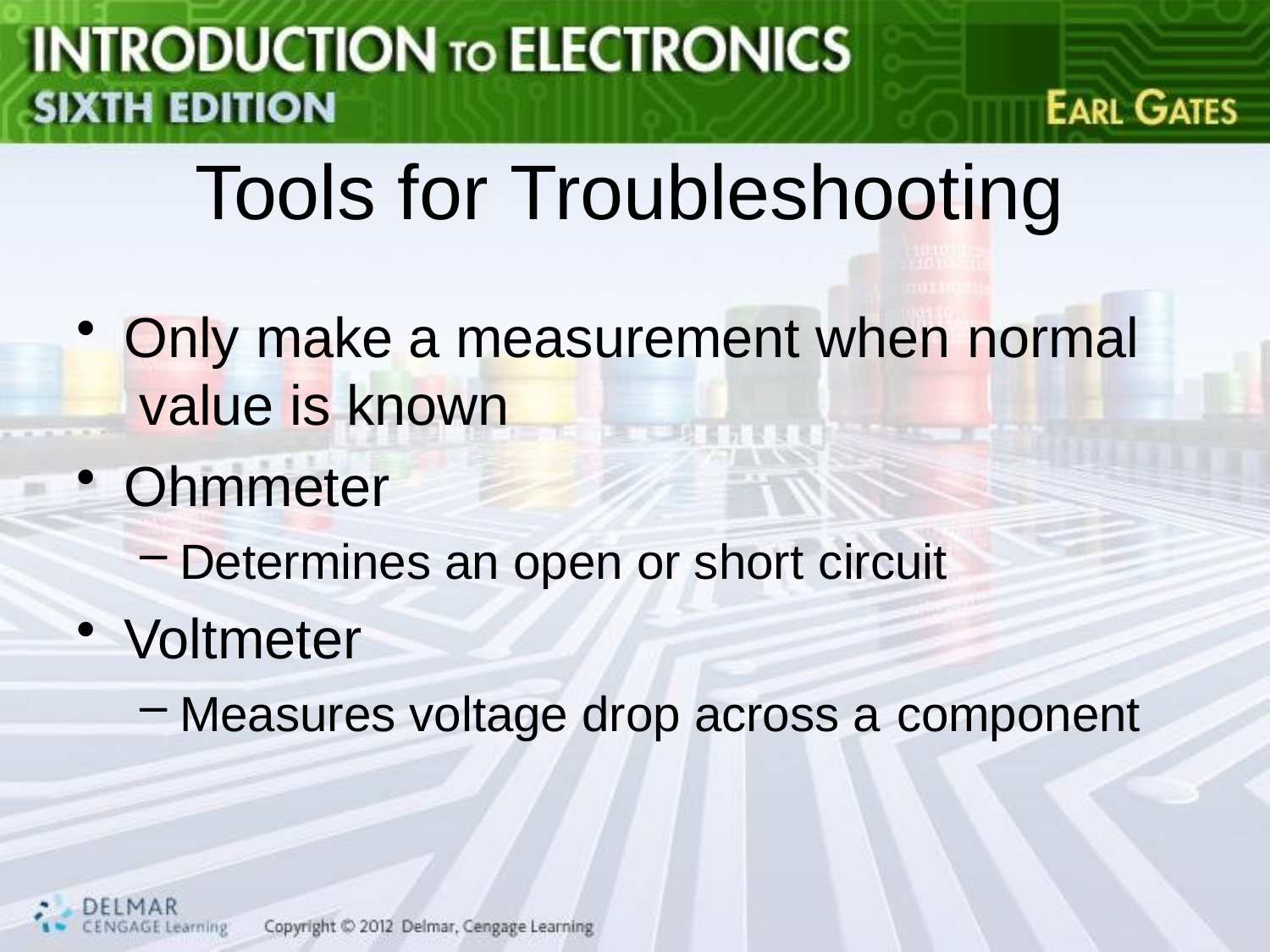

# Tools for Troubleshooting
Only make a measurement when normal  value is known
Ohmmeter
Determines an open or short circuit
Voltmeter
Measures voltage drop across a component